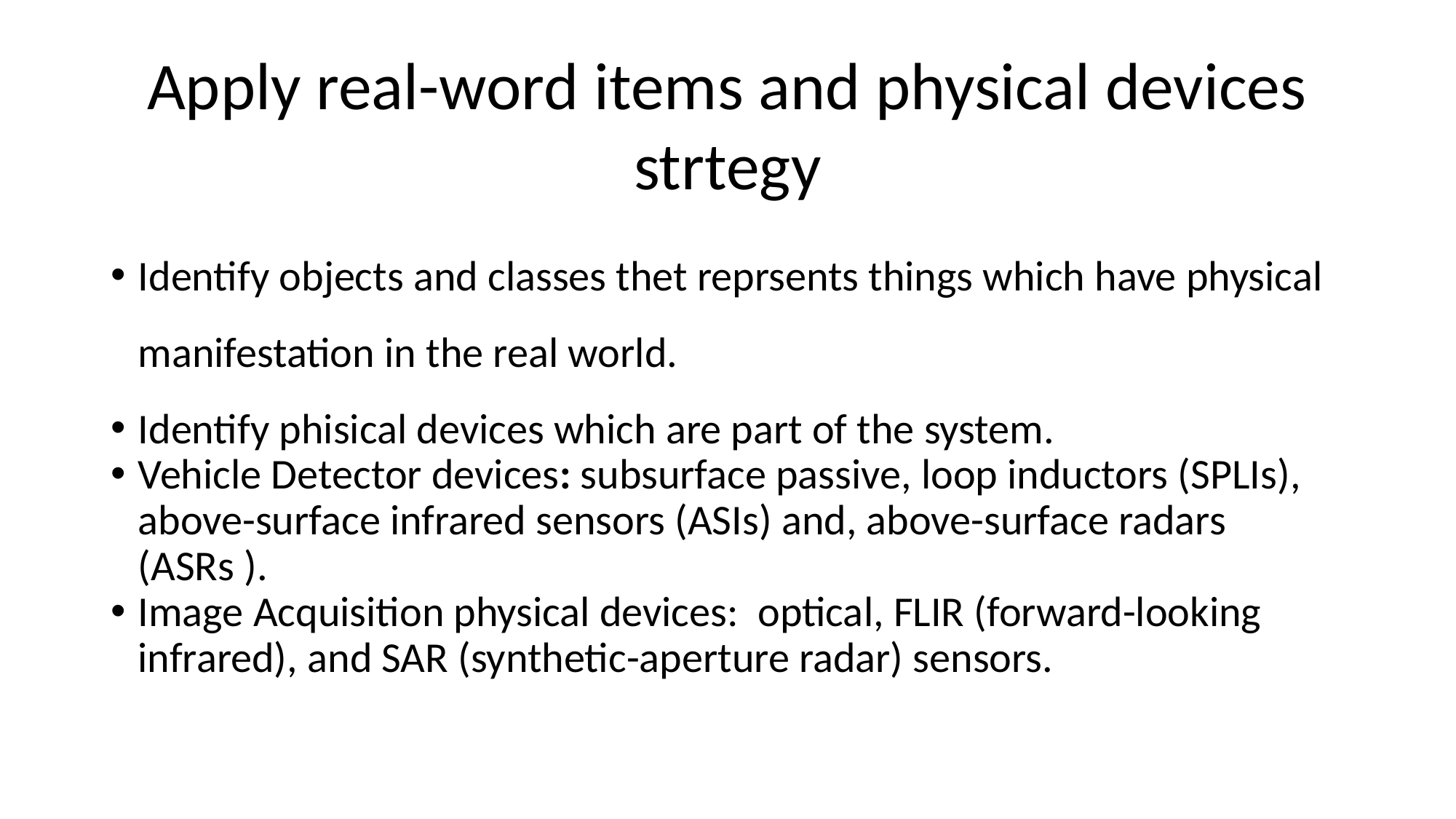

Apply real-word items and physical devices strtegy
Identify objects and classes thet reprsents things which have physical manifestation in the real world.
Identify phisical devices which are part of the system.
Vehicle Detector devices: subsurface passive, loop inductors (SPLIs), above-surface infrared sensors (ASIs) and, above-surface radars (ASRs ).
Image Acquisition physical devices:  optical, FLIR (forward-looking infrared), and SAR (synthetic-aperture radar) sensors.